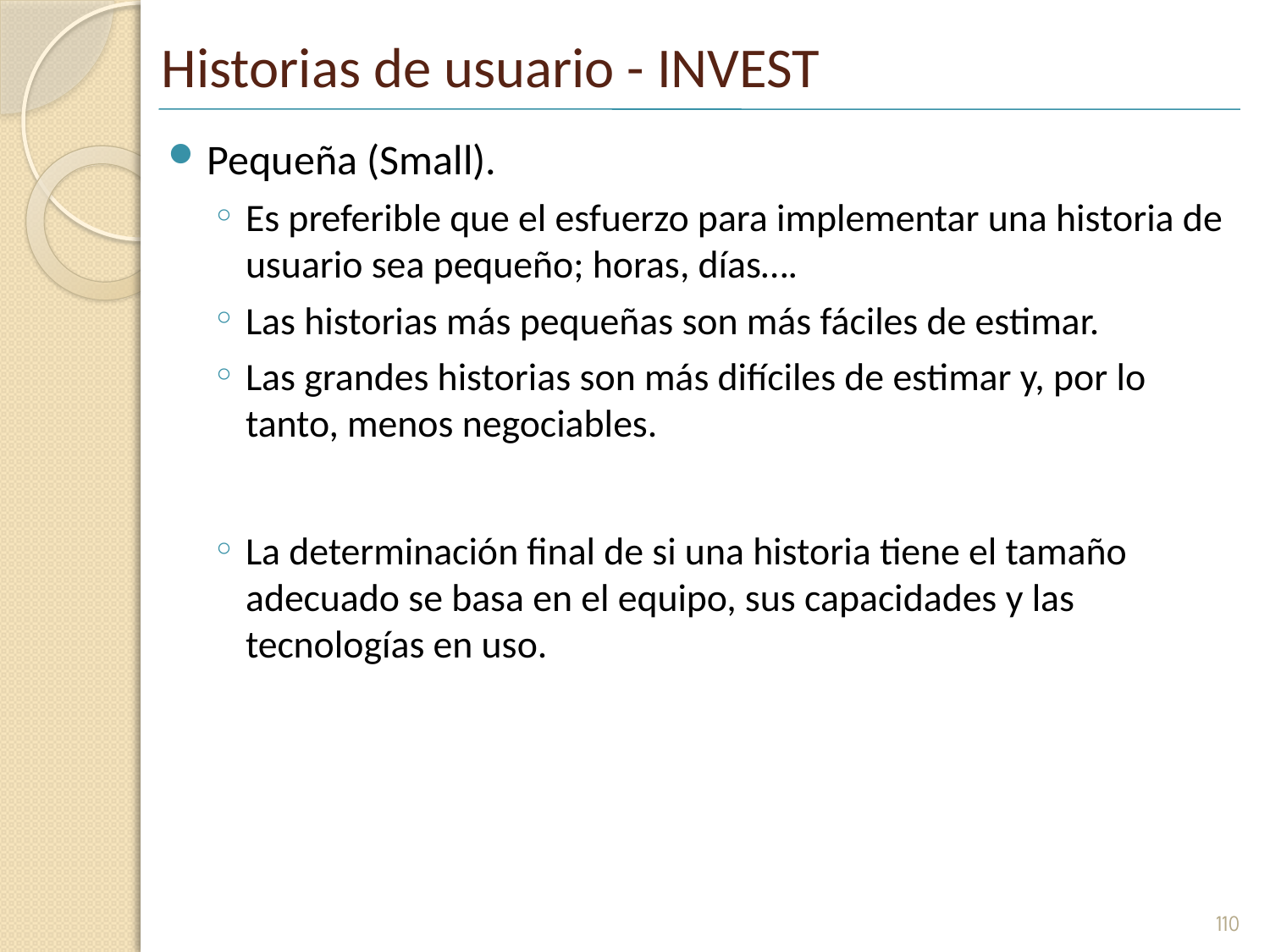

# Historias de usuario - INVEST
Pequeña (Small).
Es preferible que el esfuerzo para implementar una historia de usuario sea pequeño; horas, días….
Las historias más pequeñas son más fáciles de estimar.
Las grandes historias son más difíciles de estimar y, por lo tanto, menos negociables.

La determinación final de si una historia tiene el tamaño adecuado se basa en el equipo, sus capacidades y las tecnologías en uso.

110